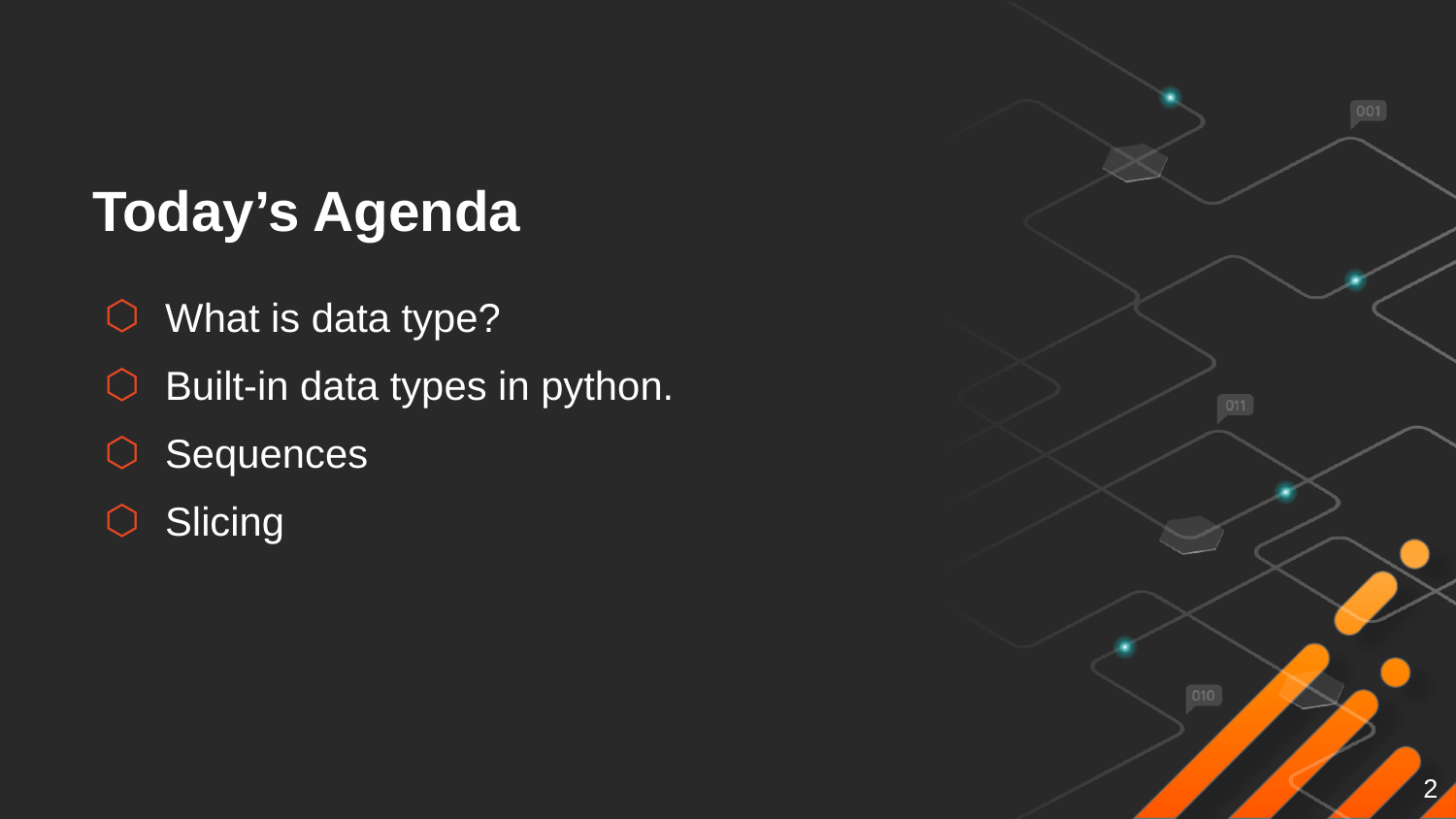

# Today’s Agenda
What is data type?
Built-in data types in python.
Sequences
Slicing
2